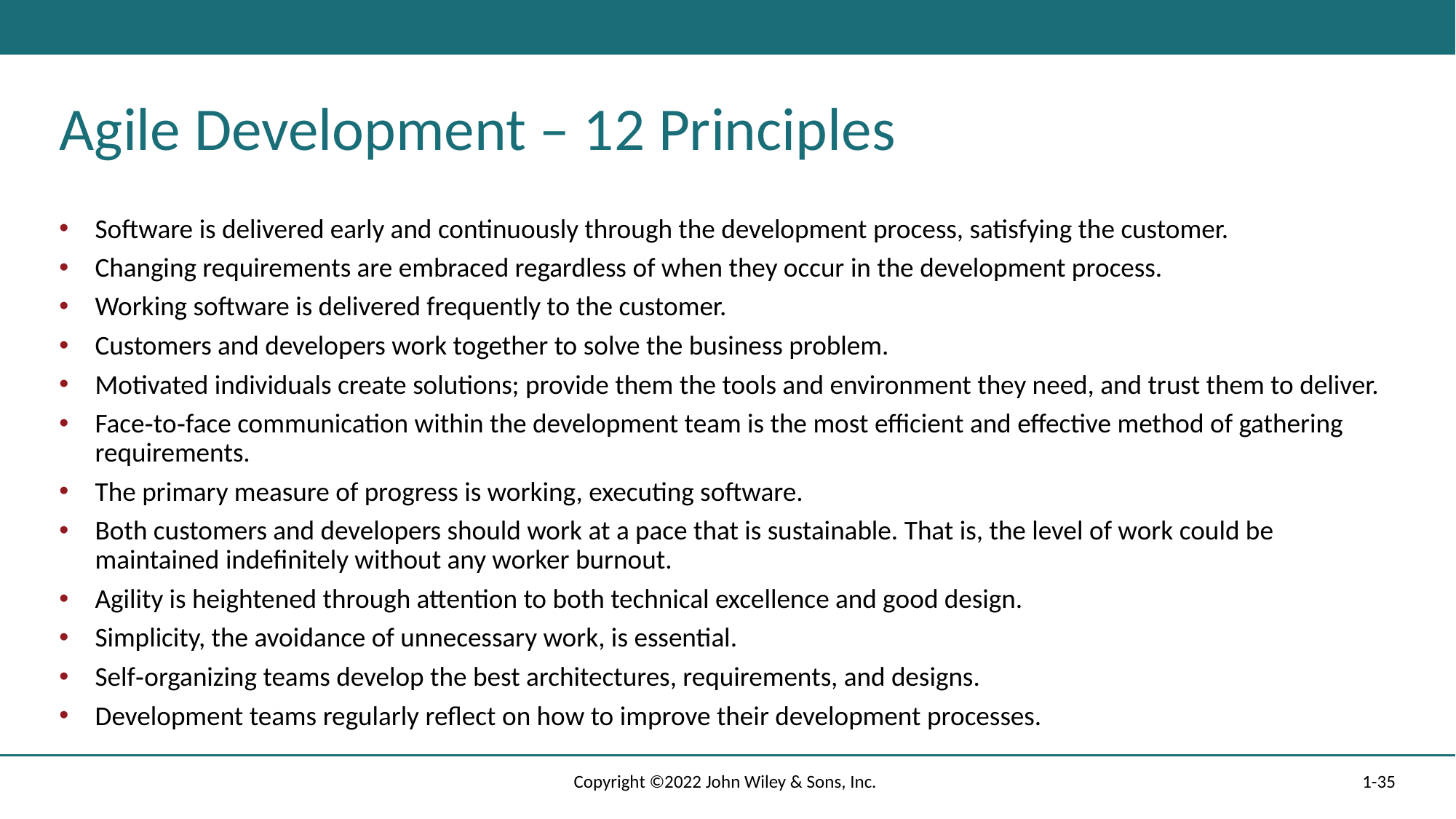

# Agile Development – 12 Principles
Software is delivered early and continuously through the development process, satisfying the customer.
Changing requirements are embraced regardless of when they occur in the development process.
Working software is delivered frequently to the customer.
Customers and developers work together to solve the business problem.
Motivated individuals create solutions; provide them the tools and environment they need, and trust them to deliver.
Face‐to‐face communication within the development team is the most efficient and effective method of gathering requirements.
The primary measure of progress is working, executing software.
Both customers and developers should work at a pace that is sustainable. That is, the level of work could be maintained indefinitely without any worker burnout.
Agility is heightened through attention to both technical excellence and good design.
Simplicity, the avoidance of unnecessary work, is essential.
Self‐organizing teams develop the best architectures, requirements, and designs.
Development teams regularly reflect on how to improve their development processes.
Copyright ©2022 John Wiley & Sons, Inc.
1-35